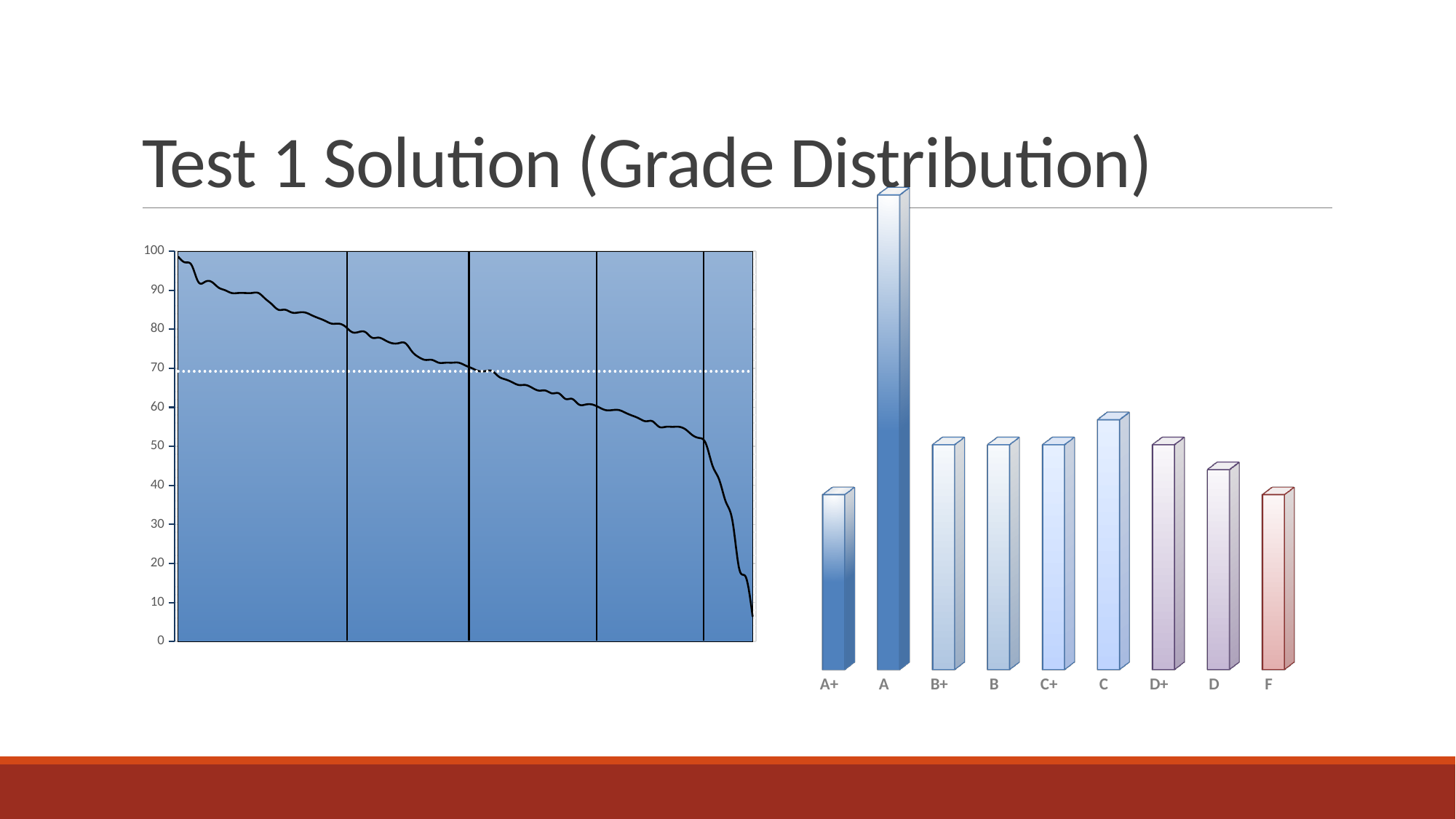

# Test 1 Solution (Grade Distribution)

[unsupported chart]

### Chart

| Category | Test 1 Perfect |  A |  B |  C |  D |  F | Test 1 | Test 1 Average |
|---|---|---|---|---|---|---|---|---|